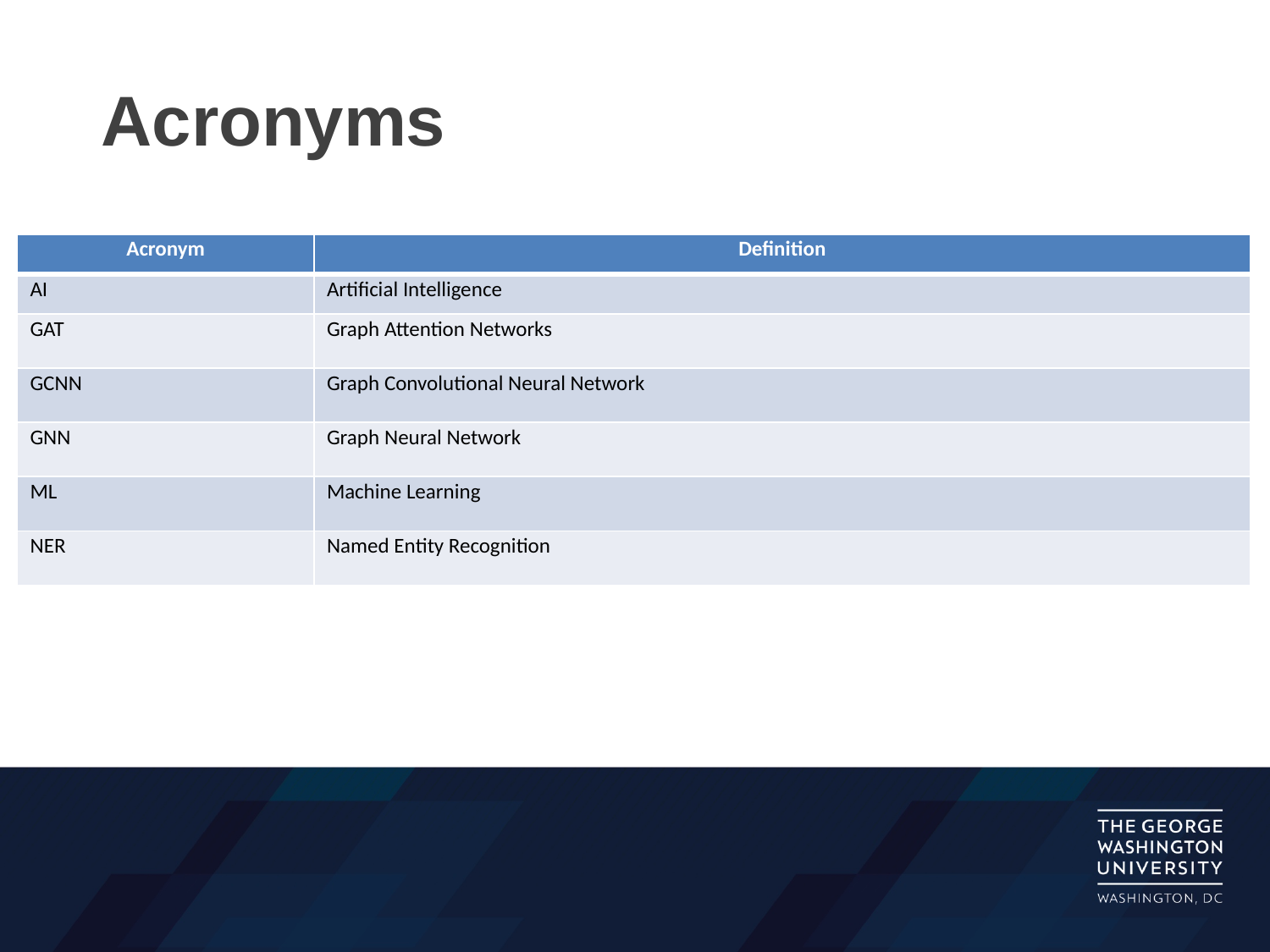

# Acronyms
| Acronym | Definition |
| --- | --- |
| AI | Artificial Intelligence |
| GAT | Graph Attention Networks |
| GCNN | Graph Convolutional Neural Network |
| GNN | Graph Neural Network |
| ML | Machine Learning |
| NER | Named Entity Recognition |